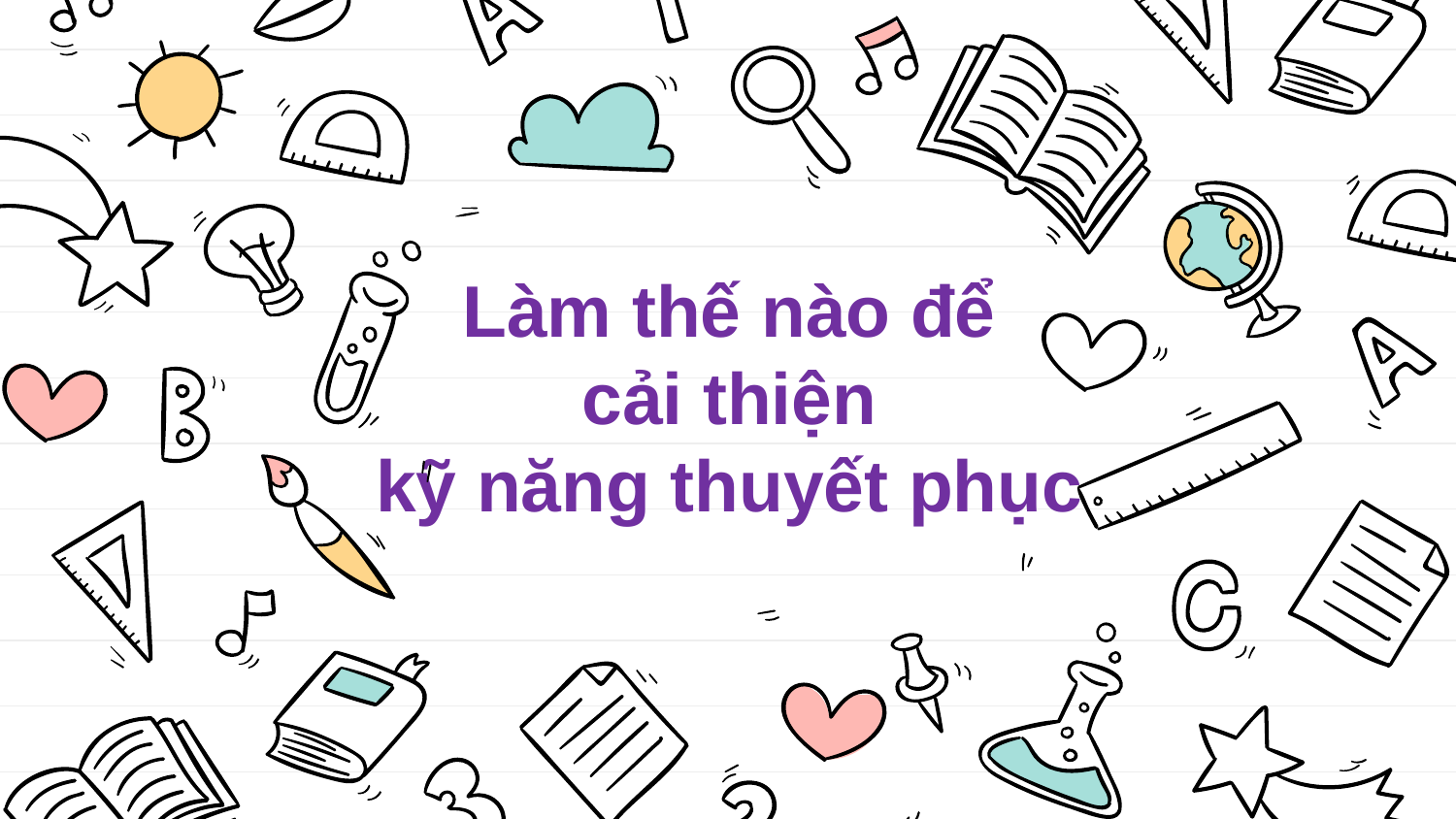

# Làm thế nào để cải thiện kỹ năng thuyết phục